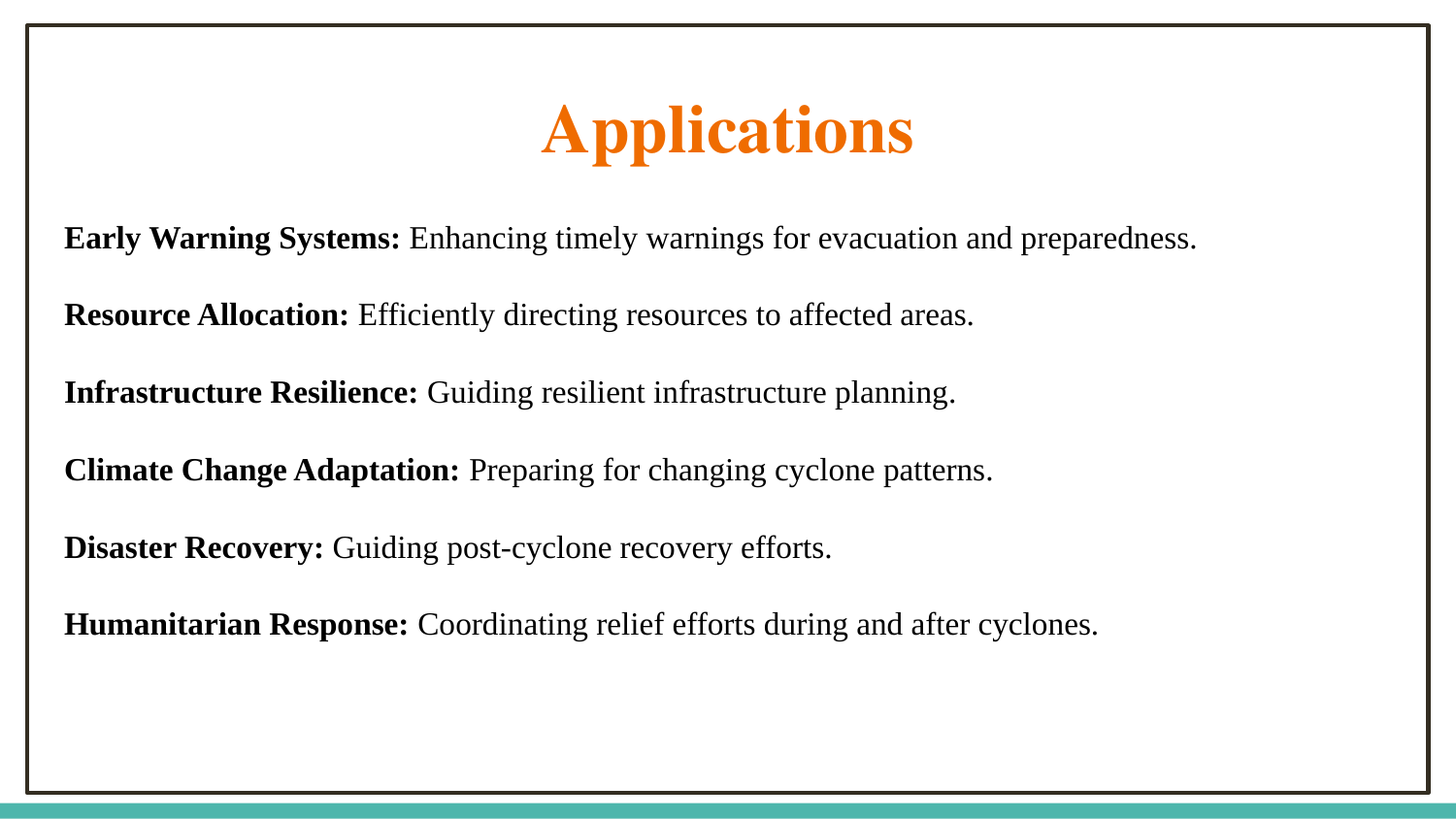

# Applications

Early Warning Systems: Enhancing timely warnings for evacuation and preparedness.

Resource Allocation: Efficiently directing resources to affected areas.

Infrastructure Resilience: Guiding resilient infrastructure planning.

Climate Change Adaptation: Preparing for changing cyclone patterns.

Disaster Recovery: Guiding post-cyclone recovery efforts.

Humanitarian Response: Coordinating relief efforts during and after cyclones.